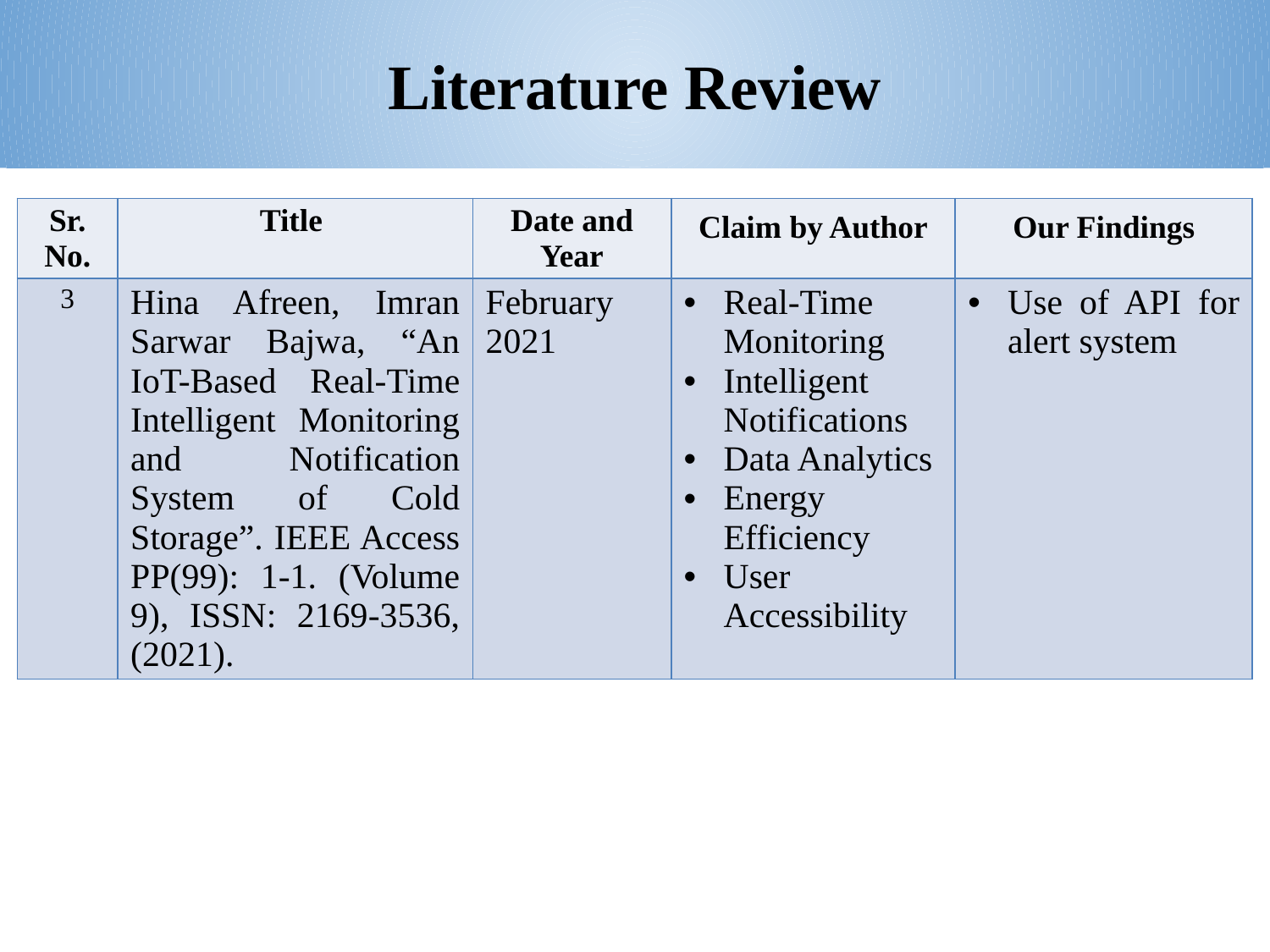

# Literature Review
| Sr. No. | Title | Date and Year | Claim by Author | Our Findings |
| --- | --- | --- | --- | --- |
| 3 | Hina Afreen, Imran Sarwar Bajwa, “An IoT-Based Real-Time Intelligent Monitoring and Notification System of Cold Storage”. IEEE Access PP(99): 1-1. (Volume 9), ISSN: 2169-3536, (2021). | February 2021 | Real-Time Monitoring Intelligent Notifications Data Analytics Energy Efficiency User Accessibility | Use of API for alert system |